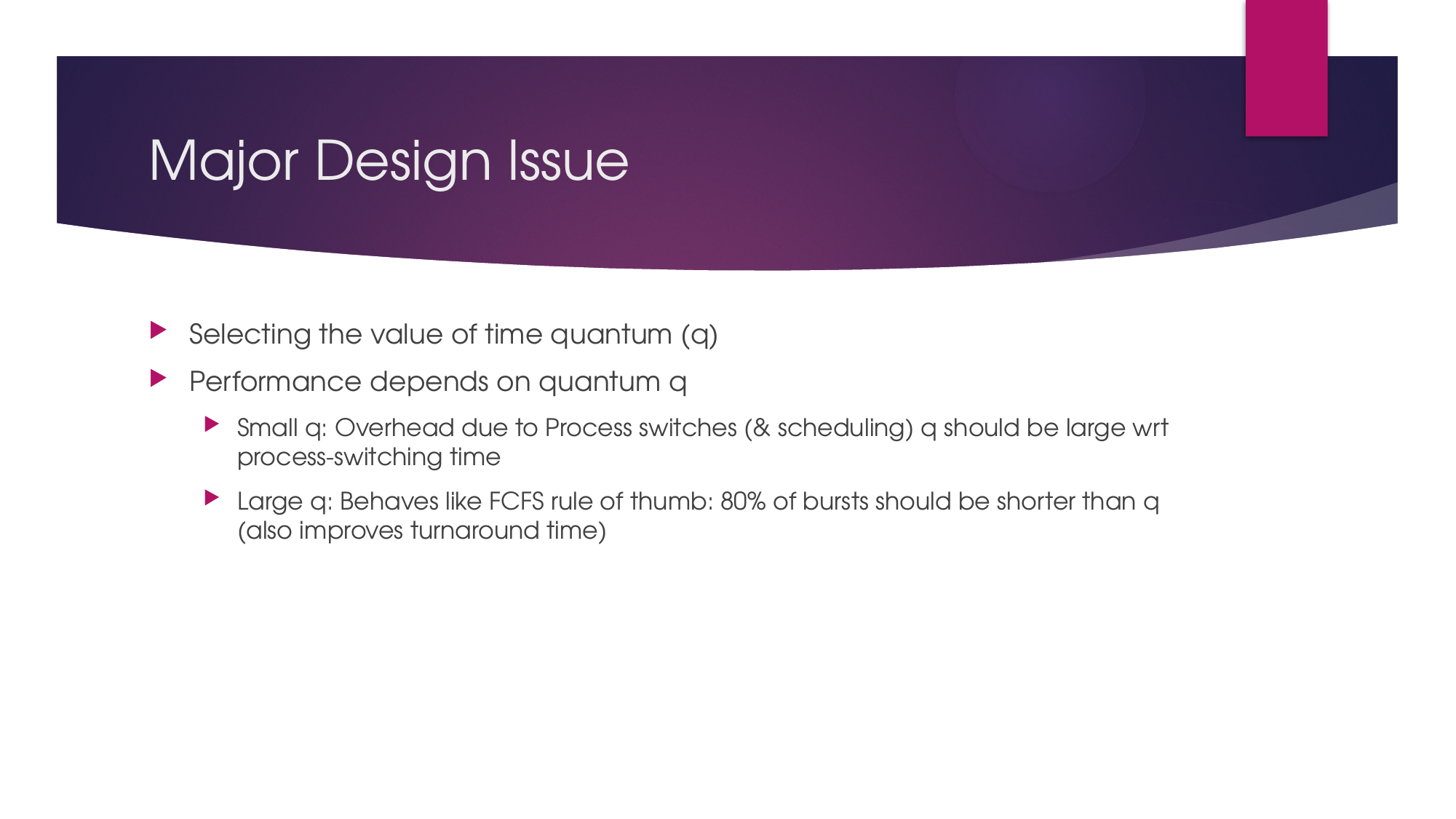

# Major Design Issue
Selecting the value of time quantum (q)
Performance depends on quantum q
Small q: Overhead due to Process switches (& scheduling) q should be large wrt process-switching time
Large q: Behaves like FCFS rule of thumb: 80% of bursts should be shorter than q (also improves turnaround time)